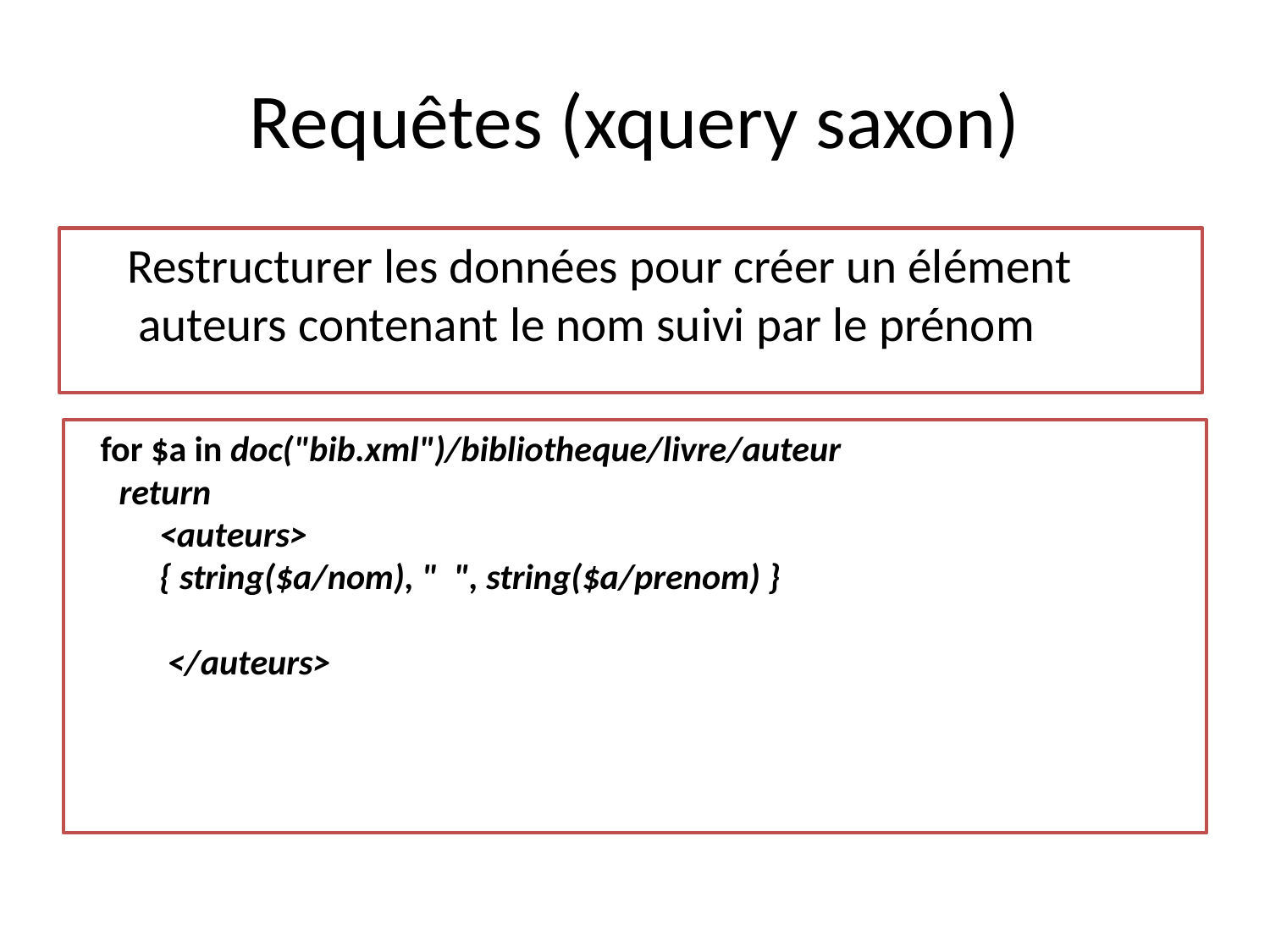

# Requêtes (xquery saxon)
     Restructurer les données pour créer un élément auteurs contenant le nom suivi par le prénom
   for $a in doc("bib.xml")/bibliotheque/livre/auteur
return
     <auteurs>
     { string($a/nom), "  ", string($a/prenom) }
      </auteurs>